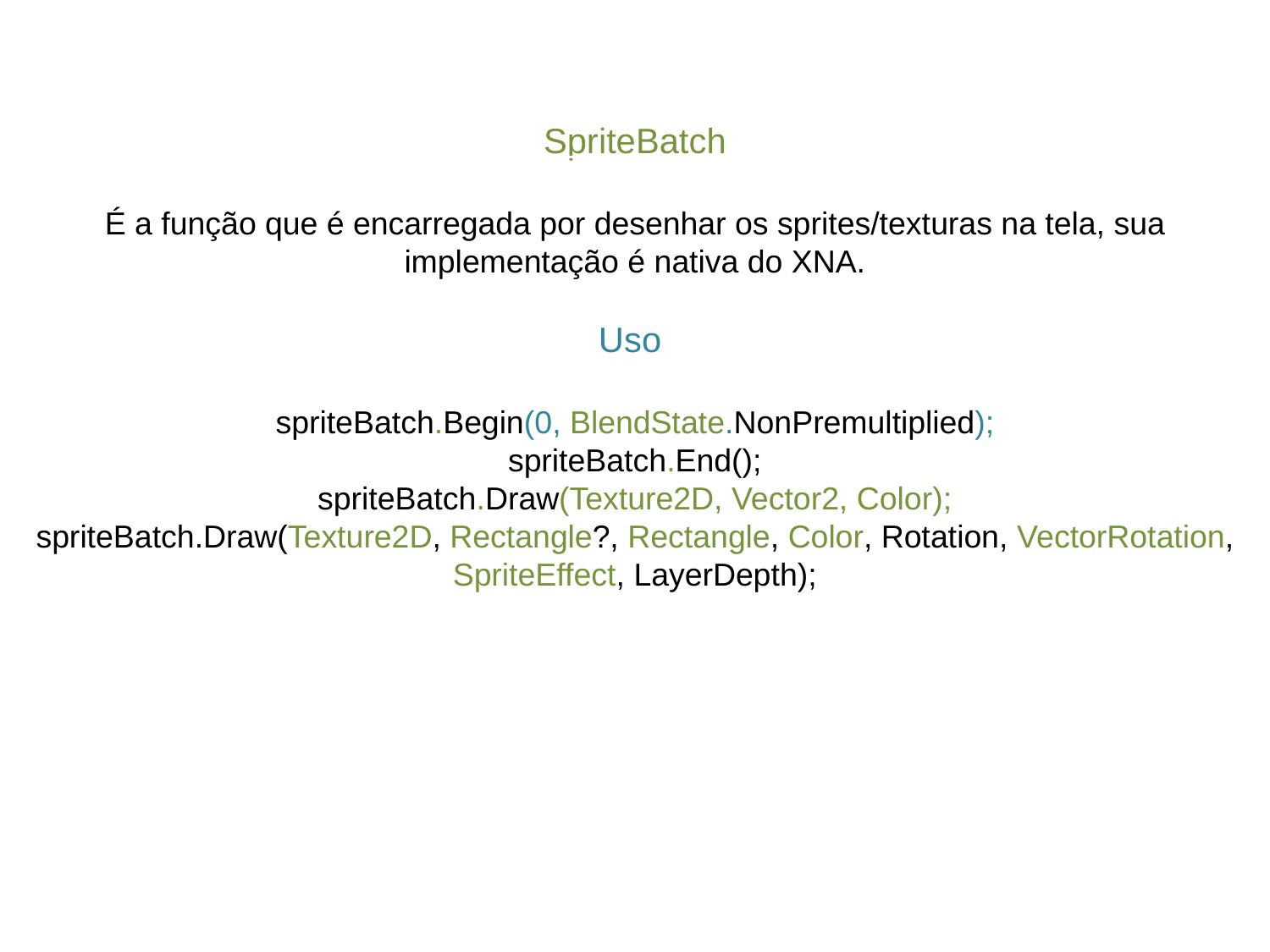

SpriteBatch

É a função que é encarregada por desenhar os sprites/texturas na tela, sua implementação é nativa do XNA.

Uso

spriteBatch.Begin(0, BlendState.NonPremultiplied);
spriteBatch.End();
spriteBatch.Draw(Texture2D, Vector2, Color);
spriteBatch.Draw(Texture2D, Rectangle?, Rectangle, Color, Rotation, VectorRotation, SpriteEffect, LayerDepth);